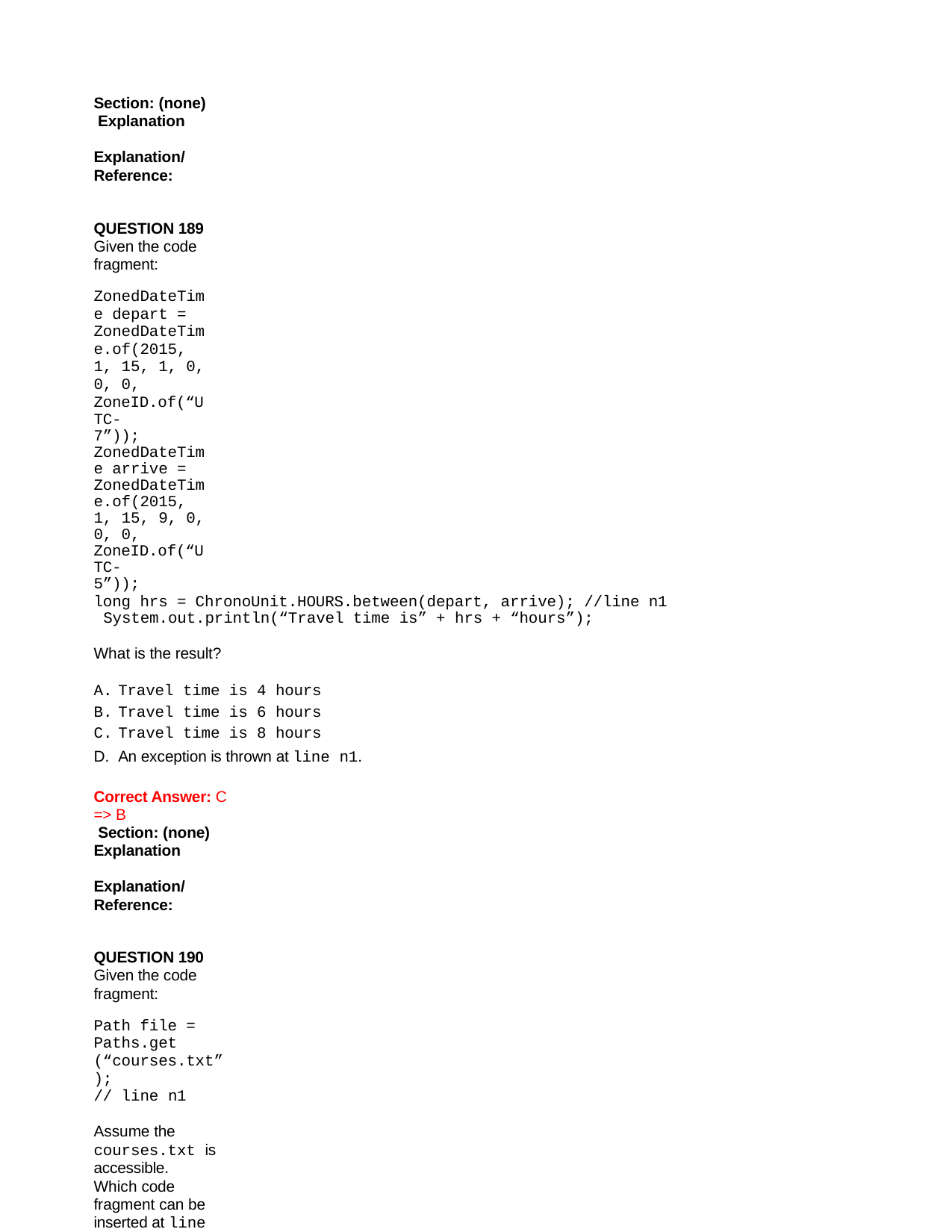

Section: (none)  Explanation

Explanation/Reference:

QUESTION 189
Given the code fragment:
ZonedDateTime depart = ZonedDateTime.of(2015, 1, 15, 1, 0, 0, 0, ZoneID.of(“UTC-
7”));
ZonedDateTime arrive = ZonedDateTime.of(2015, 1, 15, 9, 0, 0, 0, ZoneID.of(“UTC-
5”));
long hrs = ChronoUnit.HOURS.between(depart, arrive); //line n1  System.out.println(“Travel time is” + hrs + “hours”);

What is the result?

Travel time is 4 hours
Travel time is 6 hours
Travel time is 8 hours
An exception is thrown at line n1.

Correct Answer: C => B
 Section: (none)  Explanation

Explanation/Reference:

QUESTION 190
Given the code fragment:
Path file = Paths.get (“courses.txt”);
// line n1

Assume the courses.txt is accessible.
Which code fragment can be inserted at line n1 to enable the code to print the content of the courses.txt
file?

List<String> fc = Files.list(file);  fc.stream().forEach (s -> System.out.println(s));
Stream<String> fc = Files.readAllLines (file);  fc.forEach (s - > System.out.println(s));
List<String> fc = Files.readAllLines(file);  fc.stream().forEach (s -> System.out.println(s));
Stream<String> fc = Files.list (file);  fc.forEach (s -> System.out.println(s));

Correct Answer: C  Section: (none)  Explanation

Explanation/Reference:

QUESTION 191
Given the code fragment: